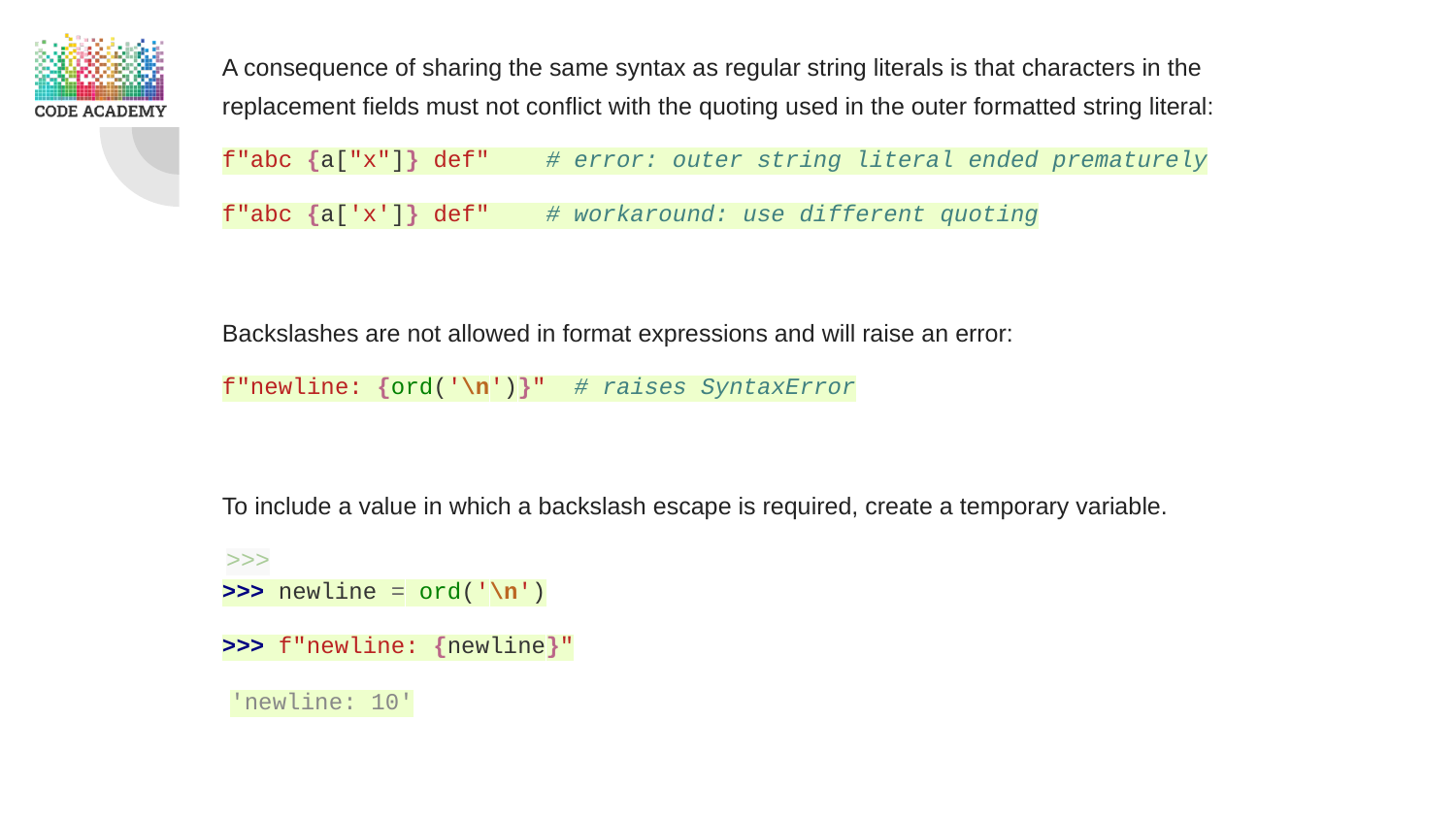

A consequence of sharing the same syntax as regular string literals is that characters in the replacement fields must not conflict with the quoting used in the outer formatted string literal:
f"abc {a["x"]} def"    # error: outer string literal ended prematurely
f"abc {a['x']} def"    # workaround: use different quoting

Backslashes are not allowed in format expressions and will raise an error:
f"newline: {ord('\n')}"  # raises SyntaxError

To include a value in which a backslash escape is required, create a temporary variable.
>>>
>>> newline = ord('\n')
>>> f"newline: {newline}"
'newline: 10'